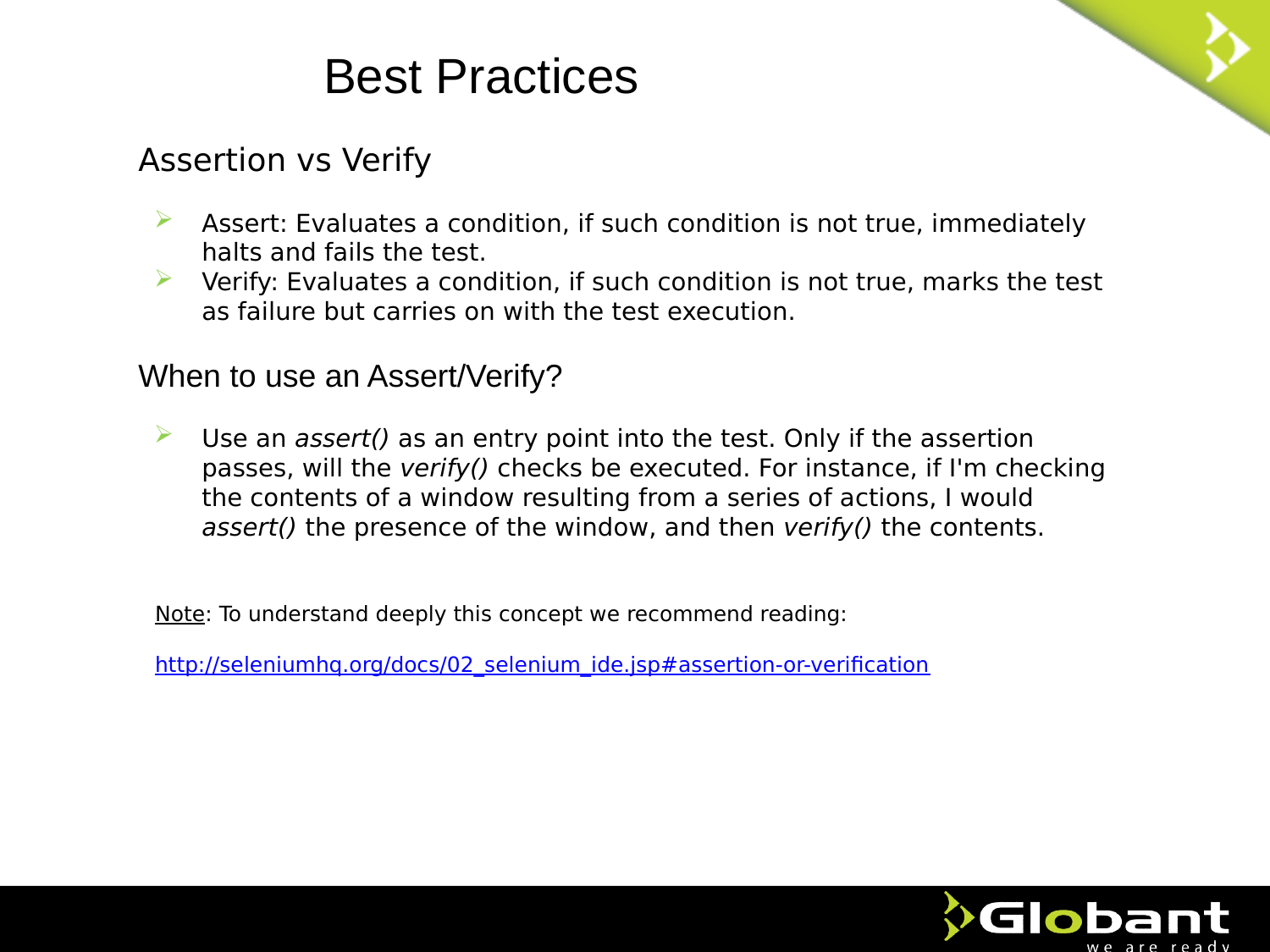

Best Practices
Assertion vs Verify

Assert: Evaluates a condition, if such condition is not true, immediately halts and fails the test.
Verify: Evaluates a condition, if such condition is not true, marks the test as failure but carries on with the test execution.

When to use an Assert/Verify?

Use an assert() as an entry point into the test. Only if the assertion passes, will the verify() checks be executed. For instance, if I'm checking the contents of a window resulting from a series of actions, I would assert() the presence of the window, and then verify() the contents.

Note: To understand deeply this concept we recommend reading:

http://seleniumhq.org/docs/02_selenium_ide.jsp#assertion-or-verification